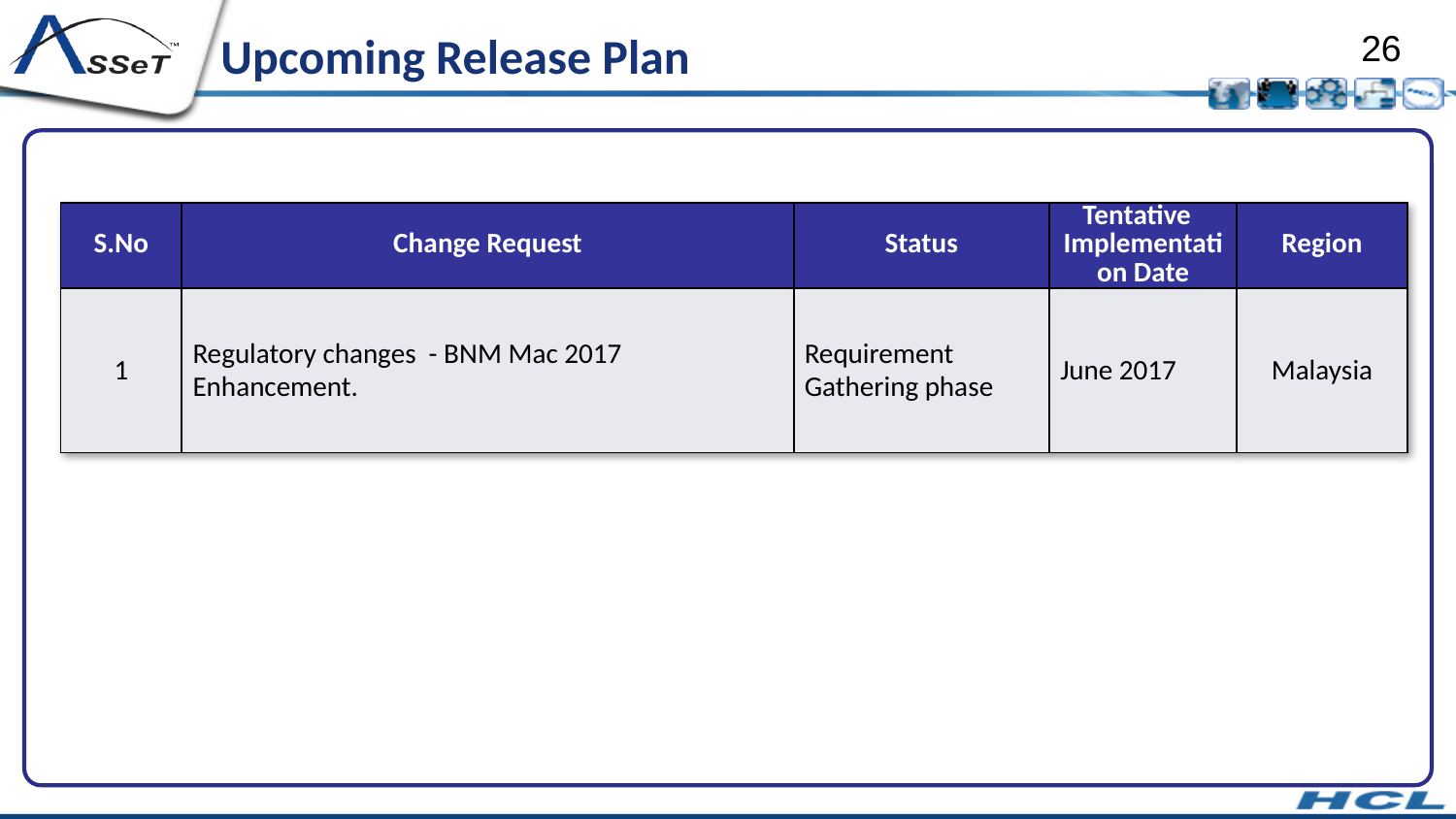

# Upcoming Release Plan

| S.No | Change Request | Status | Tentative Implementation Date | Region |
| --- | --- | --- | --- | --- |
| 1 | Regulatory changes - BNM Mac 2017 Enhancement. | Requirement Gathering phase | June 2017 | Malaysia |